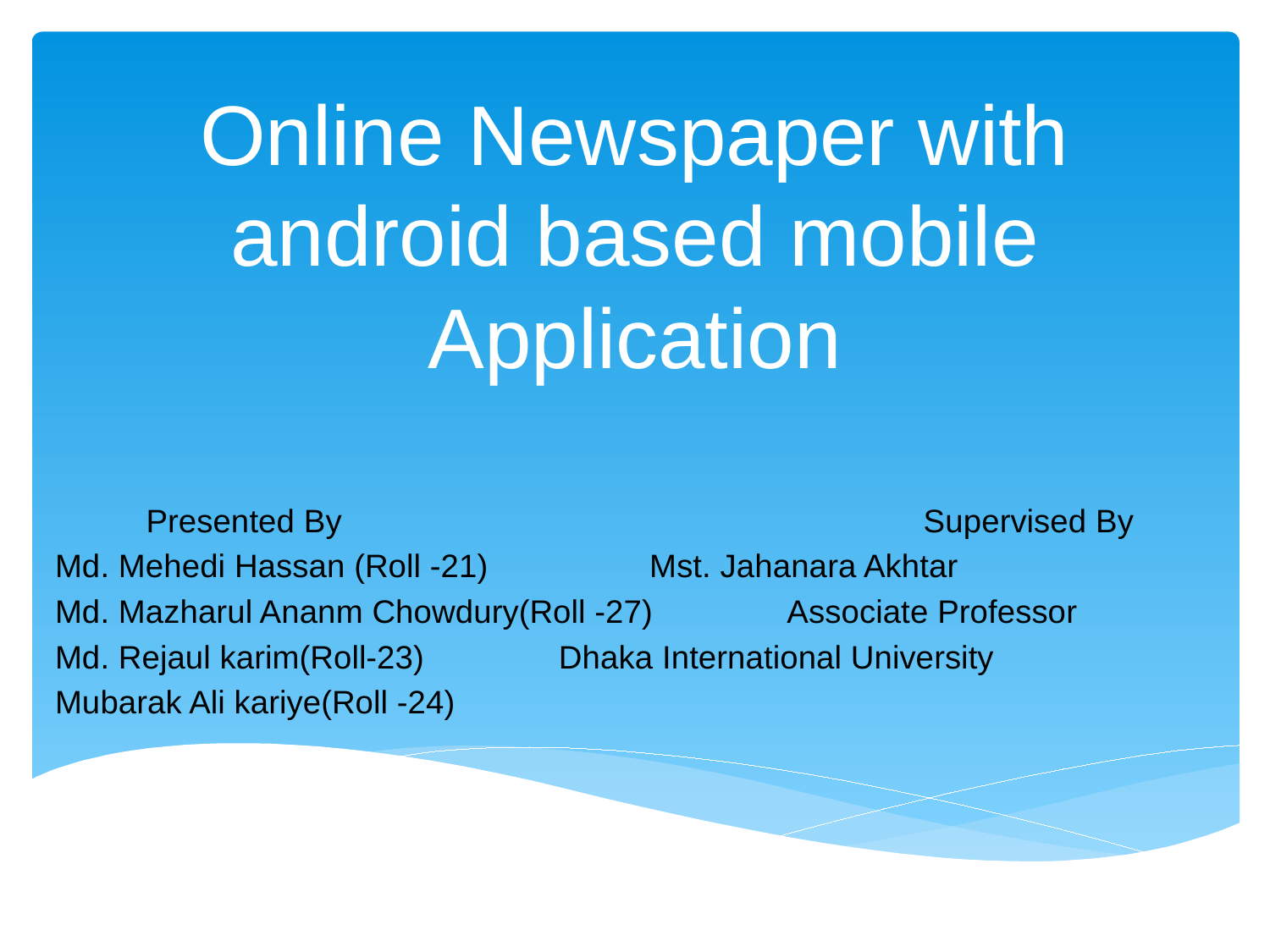

# Online Newspaper with android based mobile Application
          Presented By                                                                Supervised By
Md. Mehedi Hassan (Roll -21)		              Mst. Jahanara Akhtar
Md. Mazharul Ananm Chowdury(Roll -27)               Associate Professor
Md. Rejaul karim(Roll-23)			    Dhaka International University
Mubarak Ali kariye(Roll -24)